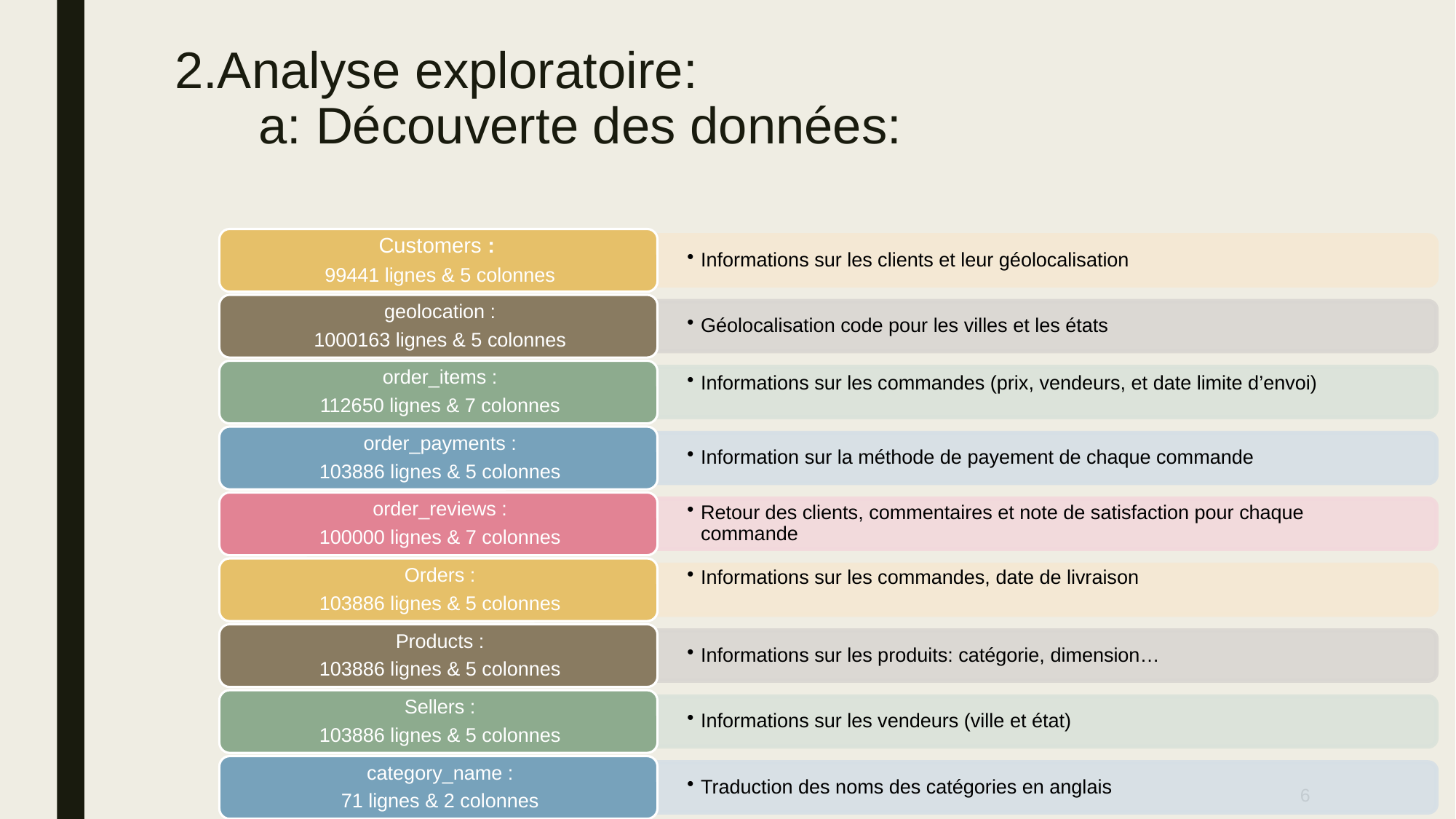

# 2.Analyse exploratoire: a: Découverte des données:
Informations sur les clients et leur géolocalisation
Customers :
99441 lignes & 5 colonnes
Géolocalisation code pour les villes et les états
geolocation :
1000163 lignes & 5 colonnes
Informations sur les commandes (prix, vendeurs, et date limite d’envoi)

order_items :
112650 lignes & 7 colonnes
Information sur la méthode de payement de chaque commande
order_payments :
103886 lignes & 5 colonnes
Retour des clients, commentaires et note de satisfaction pour chaque commande
order_reviews :
100000 lignes & 7 colonnes
Informations sur les commandes, date de livraison

Orders :
103886 lignes & 5 colonnes
Informations sur les produits: catégorie, dimension…
Products :
103886 lignes & 5 colonnes
Informations sur les vendeurs (ville et état)
Sellers :
103886 lignes & 5 colonnes
Traduction des noms des catégories en anglais
category_name :
71 lignes & 2 colonnes
6